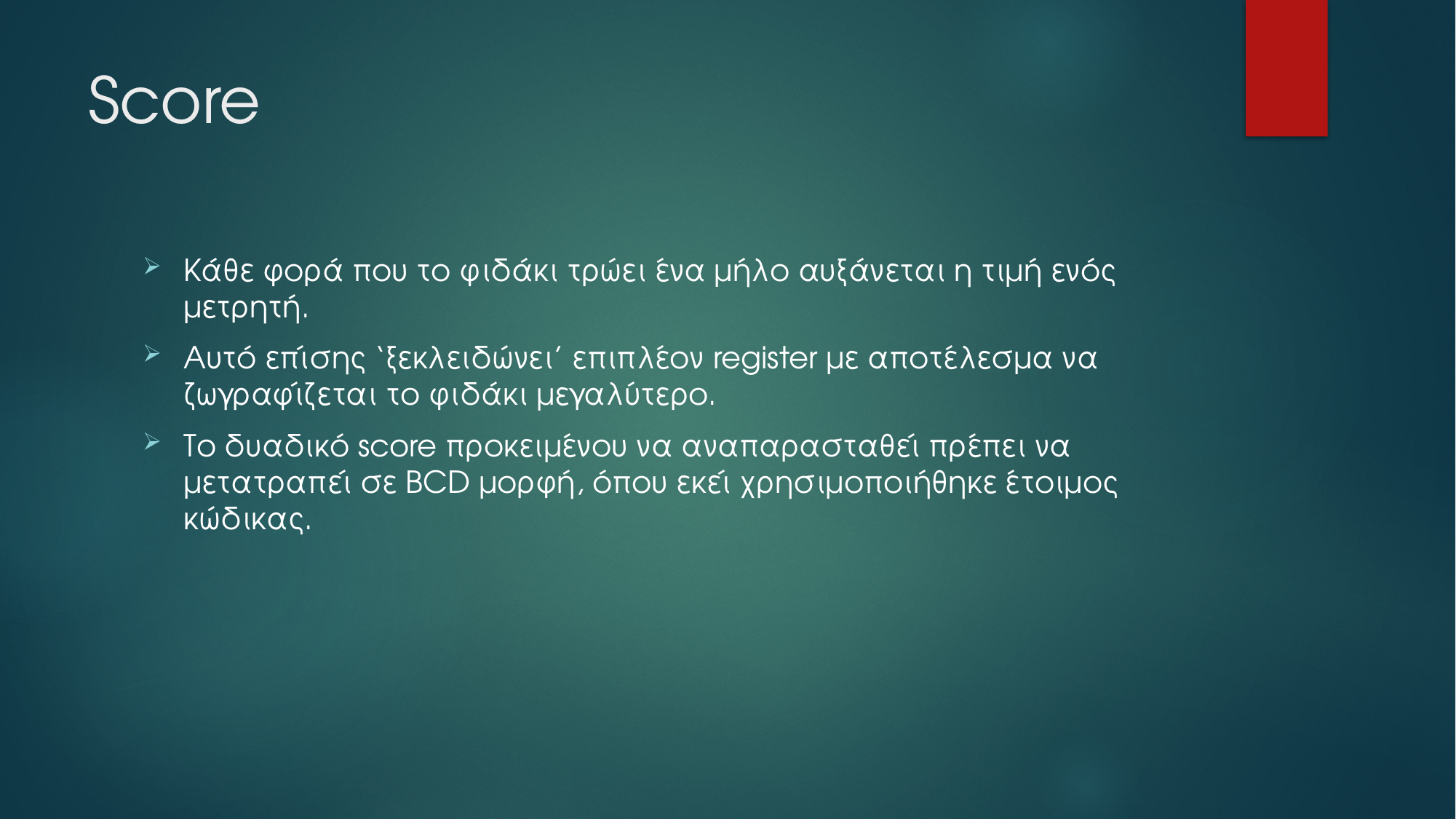

# Score
Κάθε φορά που το φιδάκι τρώει ένα μήλο αυξάνεται η τιμή ενός μετρητή.
Αυτό επίσης ‘ξεκλειδώνει’ επιπλέον register με αποτέλεσμα να ζωγραφίζεται το φιδάκι μεγαλύτερο.
Το δυαδικό score προκειμένου να αναπαρασταθεί πρέπει να μετατραπεί σε BCD μορφή, όπου εκεί χρησιμοποιήθηκε έτοιμος κώδικας.